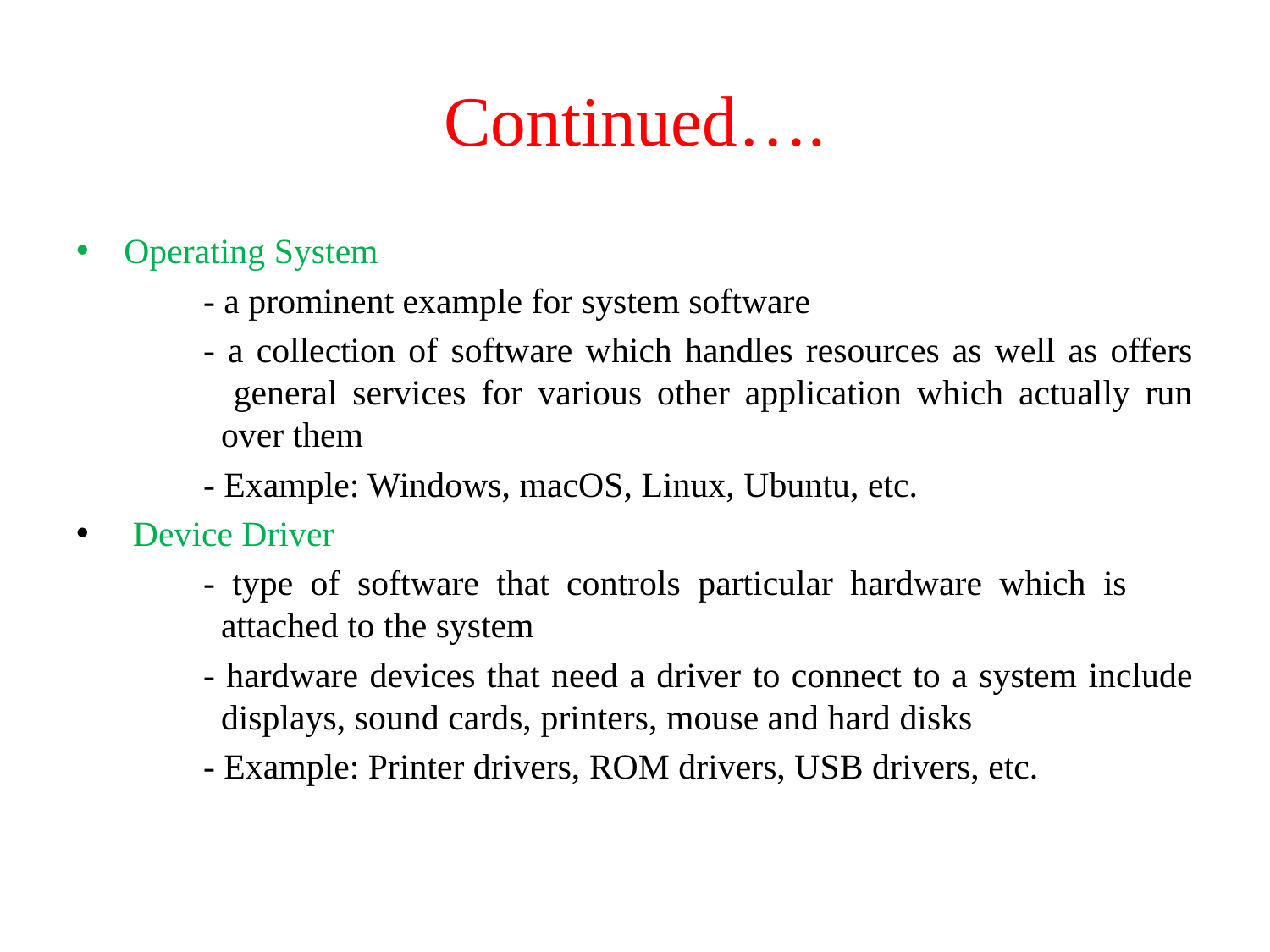

# Continued….
Operating System
	- a prominent example for system software
	- a collection of software which handles resources as well as offers 	  general services for various other application which actually run 	  over them
	- Example: Windows, macOS, Linux, Ubuntu, etc.
 Device Driver
	- type of software that controls particular hardware which is 	  	  attached to the system
	- hardware devices that need a driver to connect to a system include 	  displays, sound cards, printers, mouse and hard disks
	- Example: Printer drivers, ROM drivers, USB drivers, etc.